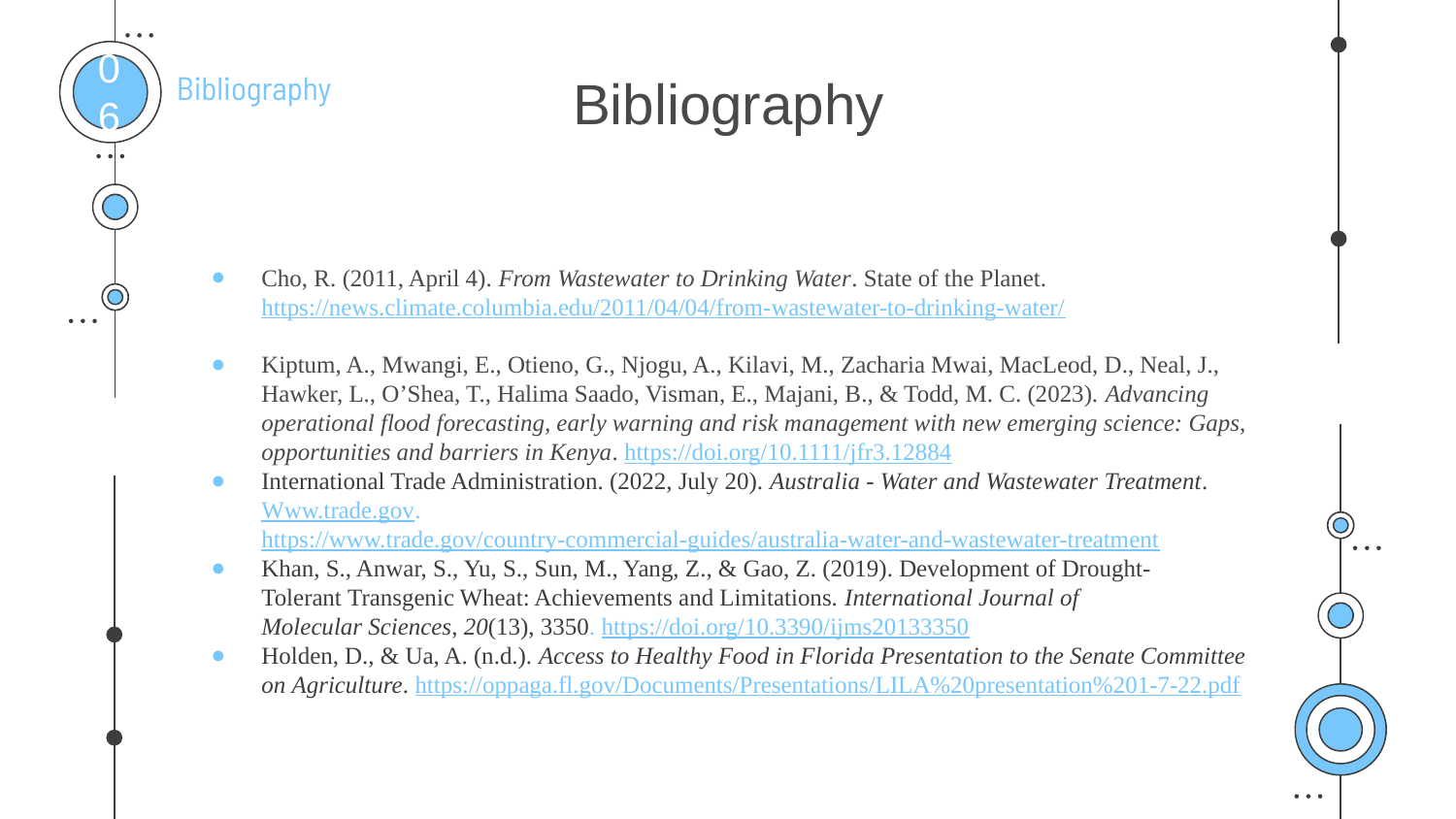

Bibliography
06
# Bibliography

Cho, R. (2011, April 4). From Wastewater to Drinking Water. State of the Planet. https://news.climate.columbia.edu/2011/04/04/from-wastewater-to-drinking-water/

Kiptum, A., Mwangi, E., Otieno, G., Njogu, A., Kilavi, M., Zacharia Mwai, MacLeod, D., Neal, J., Hawker, L., O’Shea, T., Halima Saado, Visman, E., Majani, B., & Todd, M. C. (2023). Advancing operational flood forecasting, early warning and risk management with new emerging science: Gaps, opportunities and barriers in Kenya. https://doi.org/10.1111/jfr3.12884
International Trade Administration. (2022, July 20). Australia - Water and Wastewater Treatment. Www.trade.gov. https://www.trade.gov/country-commercial-guides/australia-water-and-wastewater-treatment
Khan, S., Anwar, S., Yu, S., Sun, M., Yang, Z., & Gao, Z. (2019). Development of Drought-Tolerant Transgenic Wheat: Achievements and Limitations. International Journal of Molecular Sciences, 20(13), 3350. https://doi.org/10.3390/ijms20133350
Holden, D., & Ua, A. (n.d.). Access to Healthy Food in Florida Presentation to the Senate Committee on Agriculture. https://oppaga.fl.gov/Documents/Presentations/LILA%20presentation%201-7-22.pdf